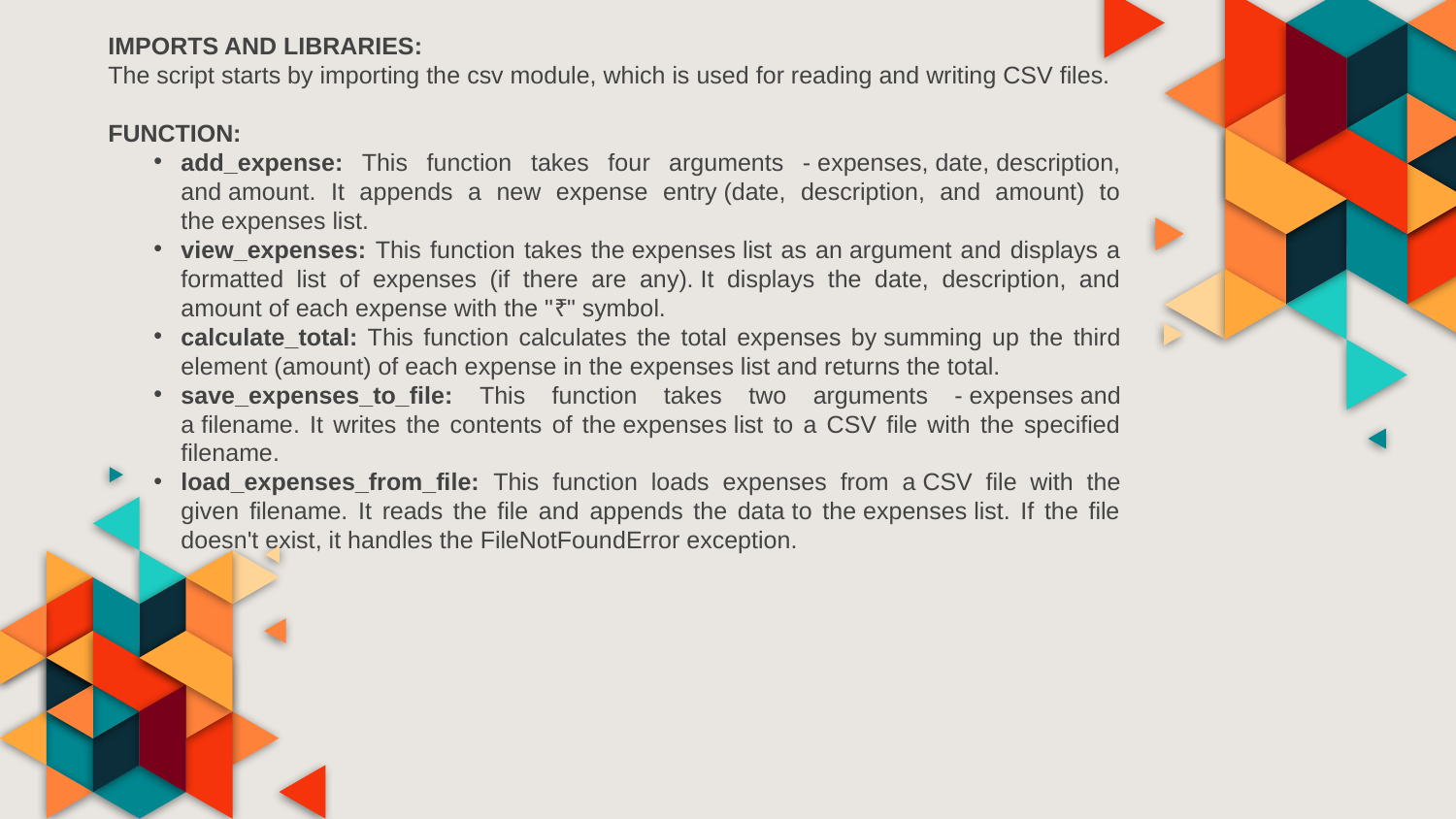

IMPORTS AND LIBRARIES:
The script starts by importing the csv module, which is used for reading and writing CSV files.

FUNCTION:
add_expense: This function takes four arguments - expenses, date, description, and amount. It appends a new expense entry (date, description, and amount) to the expenses list.
view_expenses: This function takes the expenses list as an argument and displays a formatted list of expenses (if there are any). It displays the date, description, and amount of each expense with the "₹" symbol.
calculate_total: This function calculates the total expenses by summing up the third element (amount) of each expense in the expenses list and returns the total.
save_expenses_to_file: This function takes two arguments - expenses and a filename. It writes the contents of the expenses list to a CSV file with the specified filename.
load_expenses_from_file: This function loads expenses from a CSV file with the given filename. It reads the file and appends the data to the expenses list. If the file doesn't exist, it handles the FileNotFoundError exception.